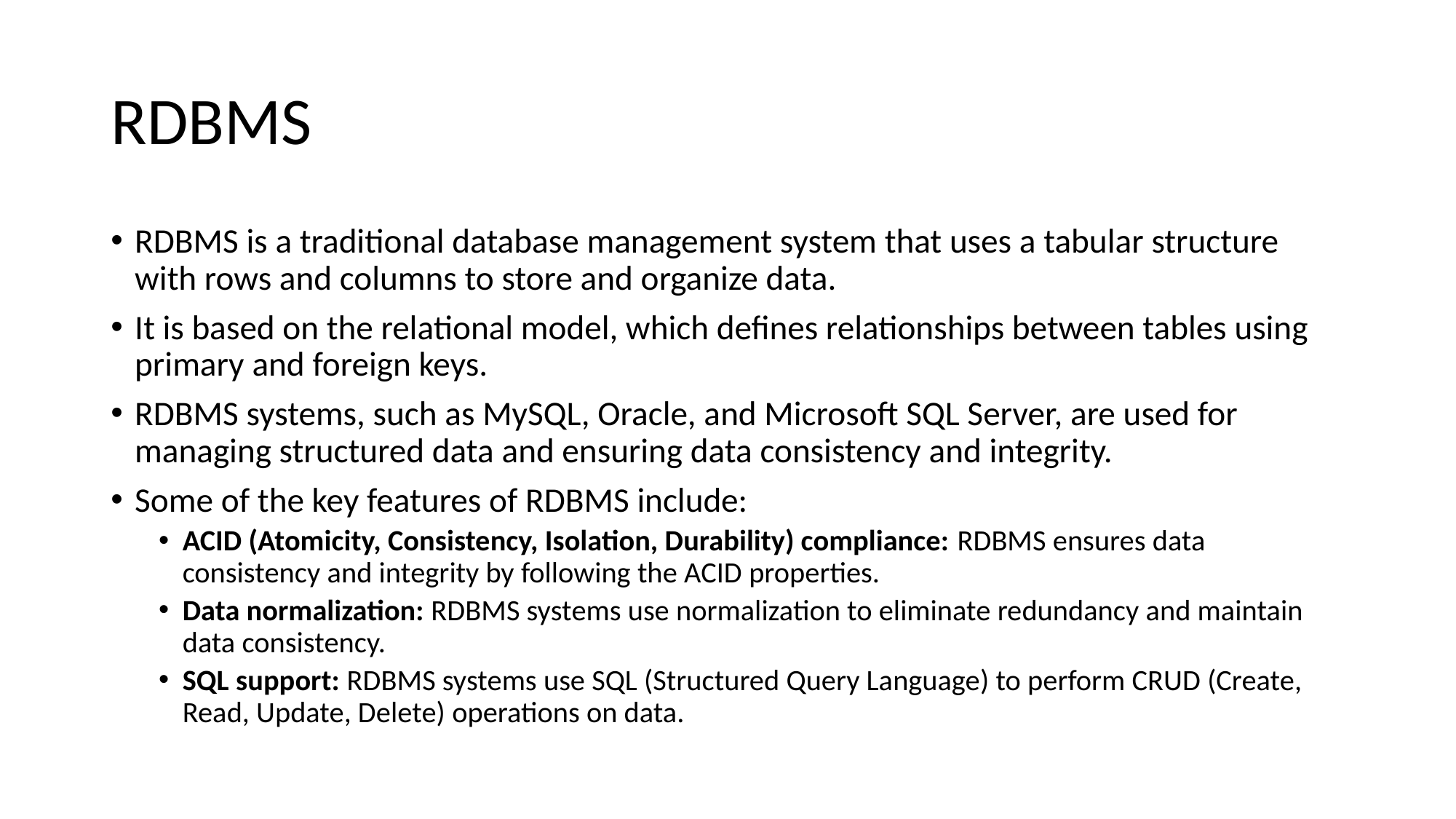

# RDBMS
RDBMS is a traditional database management system that uses a tabular structure with rows and columns to store and organize data.
It is based on the relational model, which defines relationships between tables using primary and foreign keys.
RDBMS systems, such as MySQL, Oracle, and Microsoft SQL Server, are used for managing structured data and ensuring data consistency and integrity.
Some of the key features of RDBMS include:
ACID (Atomicity, Consistency, Isolation, Durability) compliance: RDBMS ensures data consistency and integrity by following the ACID properties.
Data normalization: RDBMS systems use normalization to eliminate redundancy and maintain data consistency.
SQL support: RDBMS systems use SQL (Structured Query Language) to perform CRUD (Create, Read, Update, Delete) operations on data.